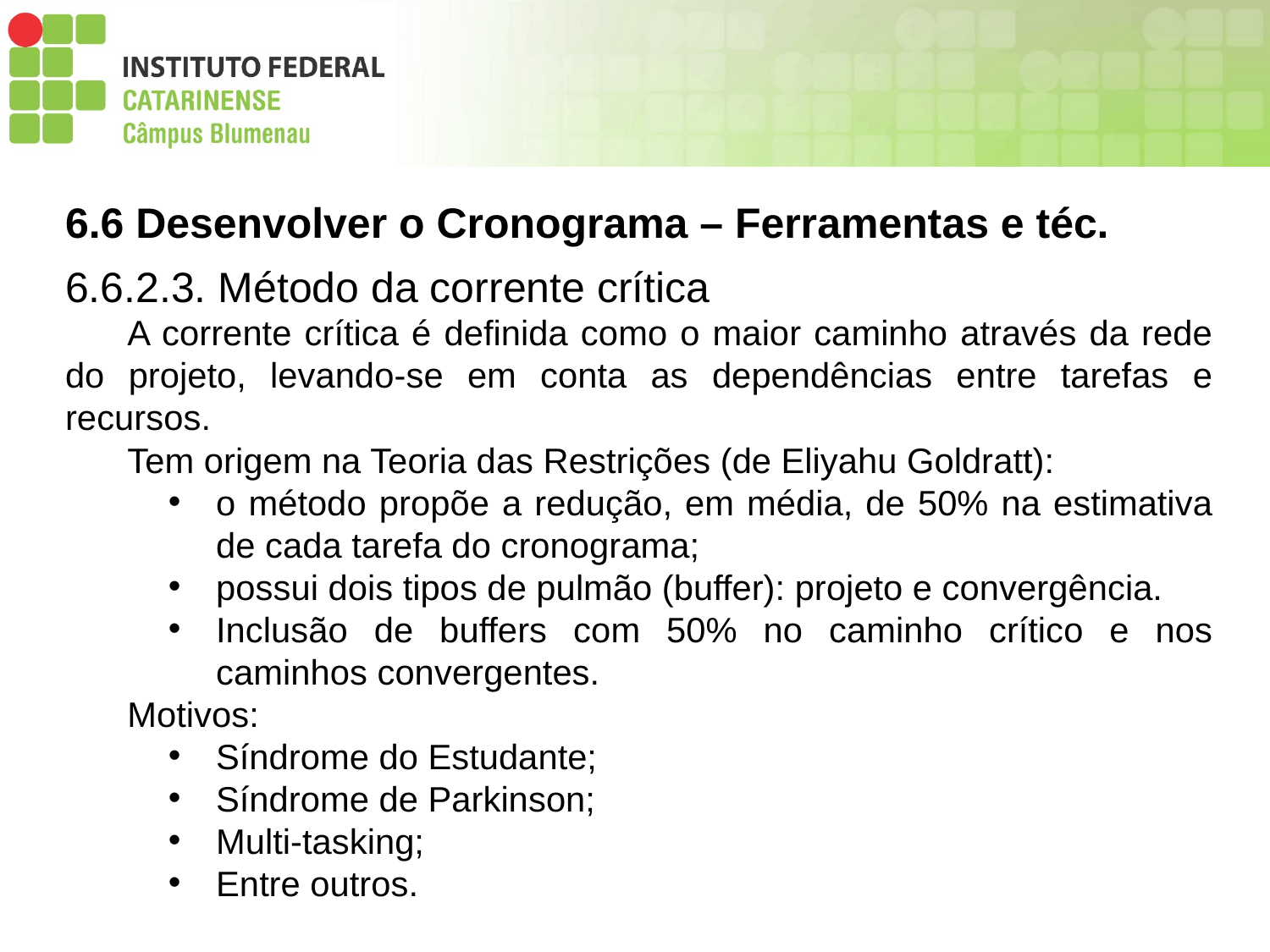

6.6 Desenvolver o Cronograma – Ferramentas e téc.
6.6.2.3. Método da corrente crítica
A corrente crítica é definida como o maior caminho através da rede do projeto, levando-se em conta as dependências entre tarefas e recursos.
Tem origem na Teoria das Restrições (de Eliyahu Goldratt):
o método propõe a redução, em média, de 50% na estimativa de cada tarefa do cronograma;
possui dois tipos de pulmão (buffer): projeto e convergência.
Inclusão de buffers com 50% no caminho crítico e nos caminhos convergentes.
Motivos:
Síndrome do Estudante;
Síndrome de Parkinson;
Multi-tasking;
Entre outros.